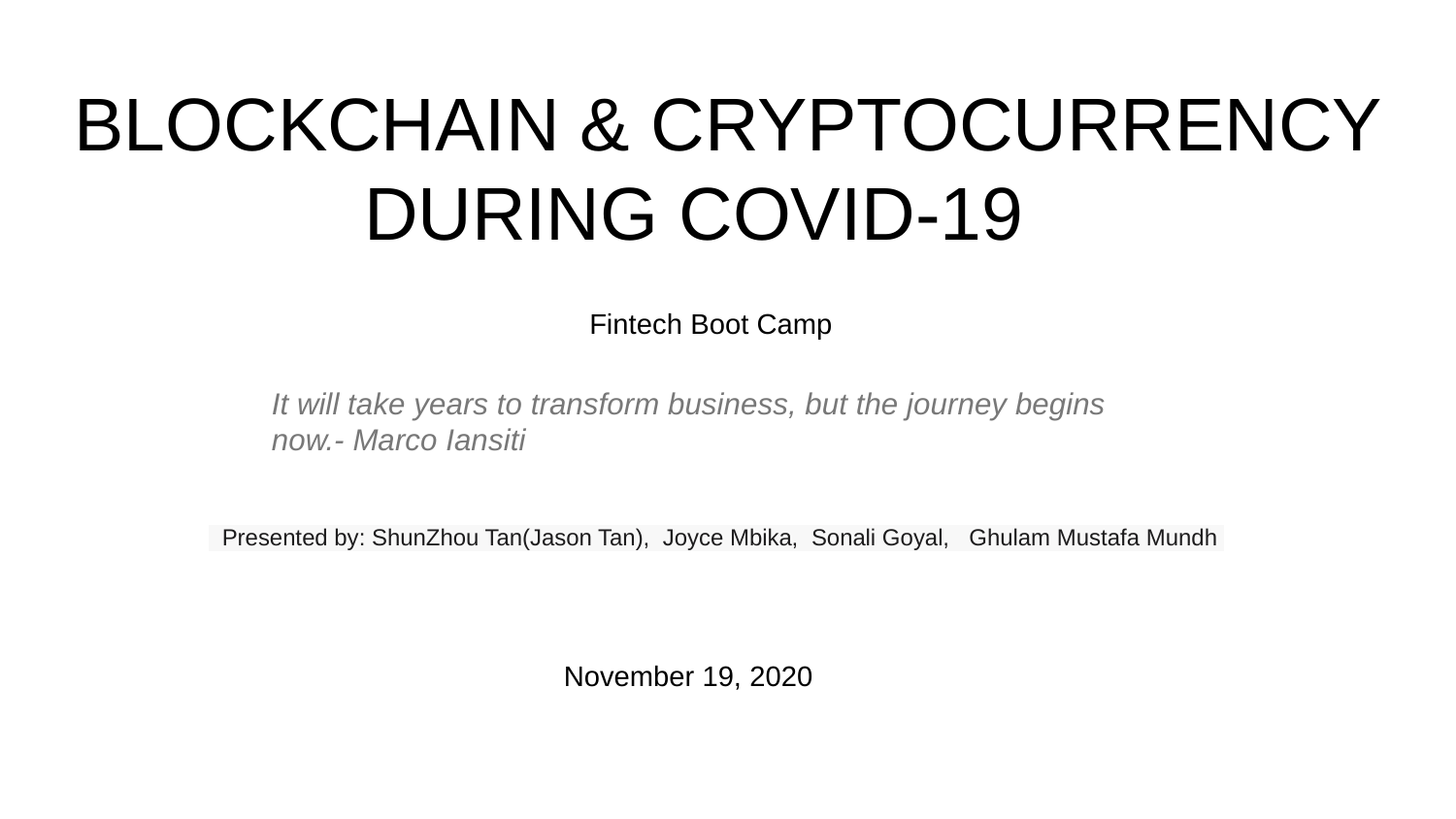

# BLOCKCHAIN & CRYPTOCURRENCY DURING COVID-19
FinTech BootCamp
                                Fintech Boot Camp
It will take years to transform business, but the journey begins now.- Marco Iansiti

  Presented by: ShunZhou Tan(Jason Tan),  Joyce Mbika,  Sonali Goyal,   Ghulam Mustafa Mundh
November 19, 2020